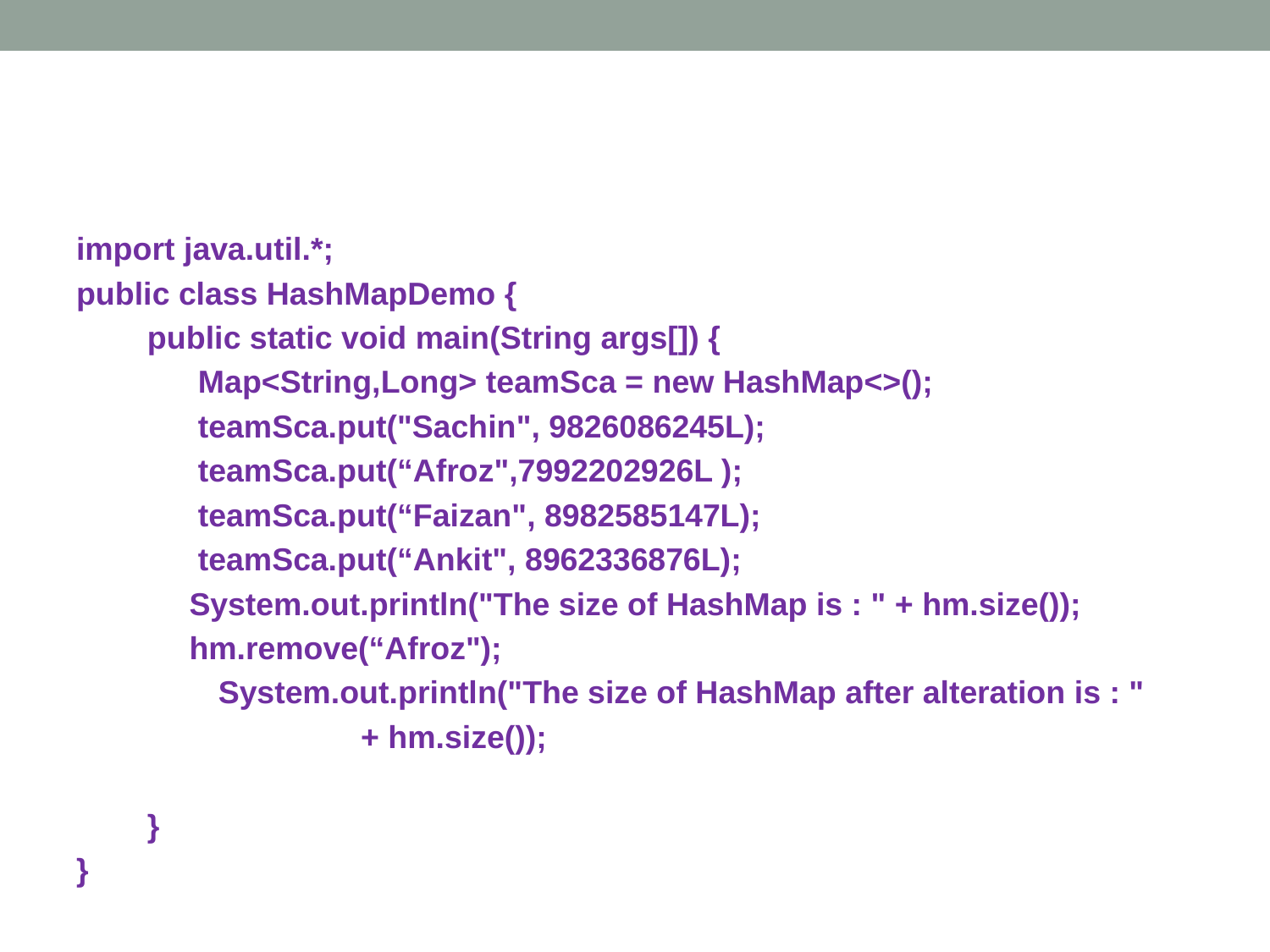

#
import java.util.*;
public class HashMapDemo {
        public static void main(String args[]) {
	   Map<String,Long> teamSca = new HashMap<>();
	   teamSca.put("Sachin", 9826086245L);
	   teamSca.put(“Afroz",7992202926L );
	   teamSca.put(“Faizan", 8982585147L);
	   teamSca.put(“Ankit", 8962336876L);
	  System.out.println("The size of HashMap is : " + hm.size());
	  hm.remove(“Afroz");
                System.out.println("The size of HashMap after alteration is : "
                                + hm.size());

        }
}